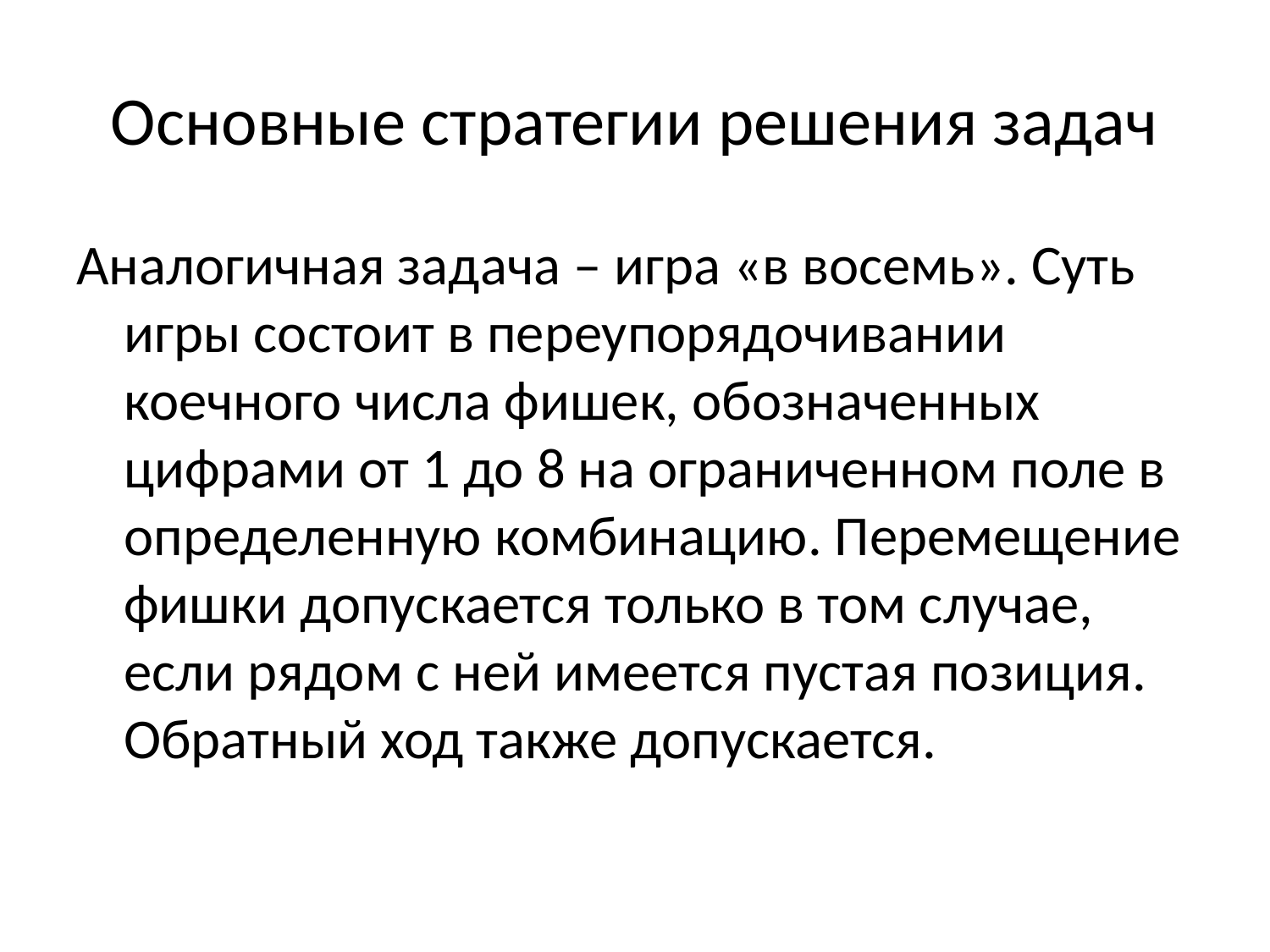

# Основные стратегии решения задач
Аналогичная задача – игра «в восемь». Суть игры состоит в переупорядочивании коечного числа фишек, обозначенных цифрами от 1 до 8 на ограниченном поле в определенную комбинацию. Перемещение фишки допускается только в том случае, если рядом с ней имеется пустая позиция. Обратный ход также допускается.